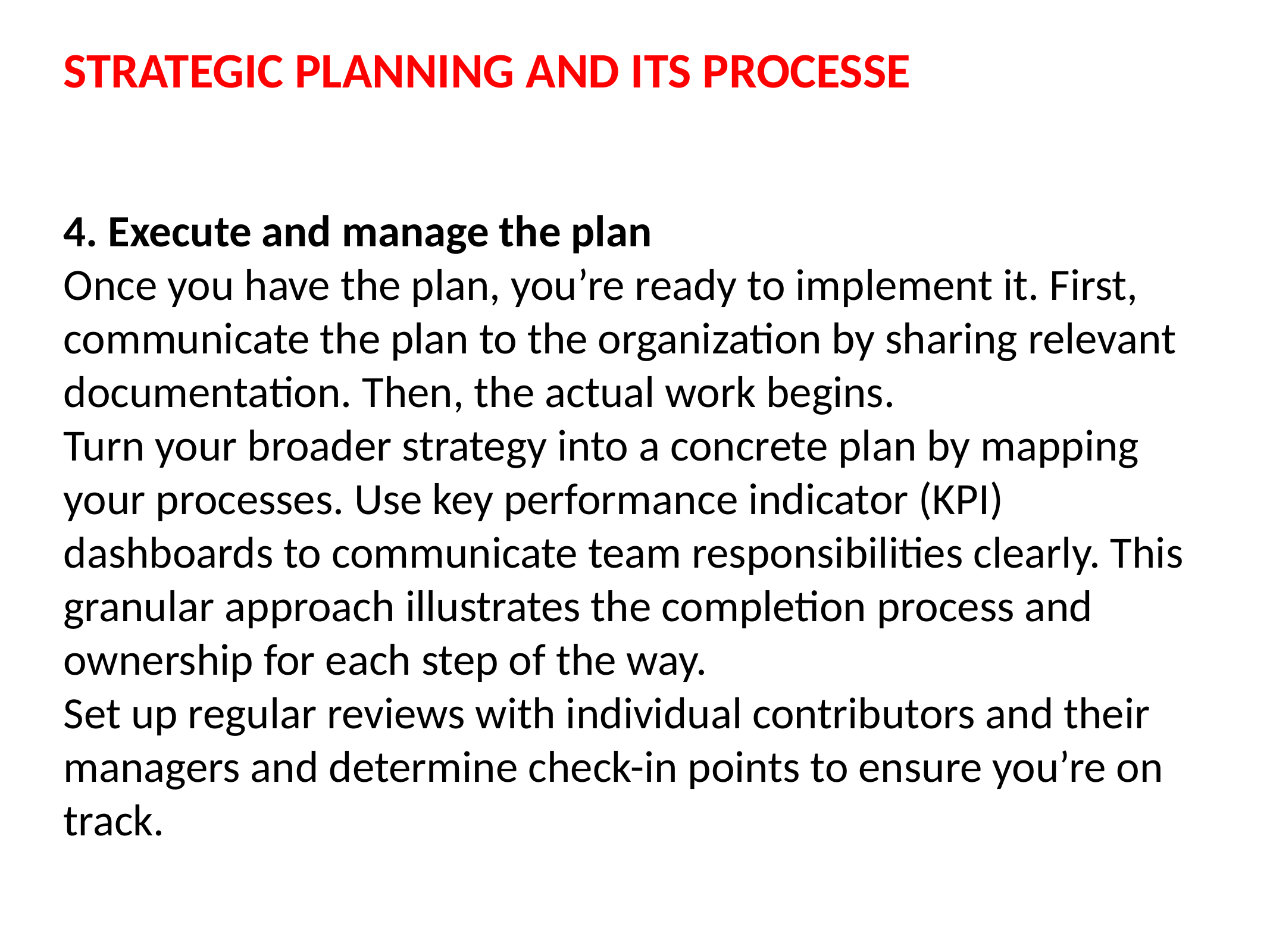

# STRATEGIC PLANNING AND ITS PROCESSE

4. Execute and manage the plan
Once you have the plan, you’re ready to implement it. First, communicate the plan to the organization by sharing relevant documentation. Then, the actual work begins.
Turn your broader strategy into a concrete plan by mapping your processes. Use key performance indicator (KPI) dashboards to communicate team responsibilities clearly. This granular approach illustrates the completion process and ownership for each step of the way.
Set up regular reviews with individual contributors and their managers and determine check-in points to ensure you’re on track.